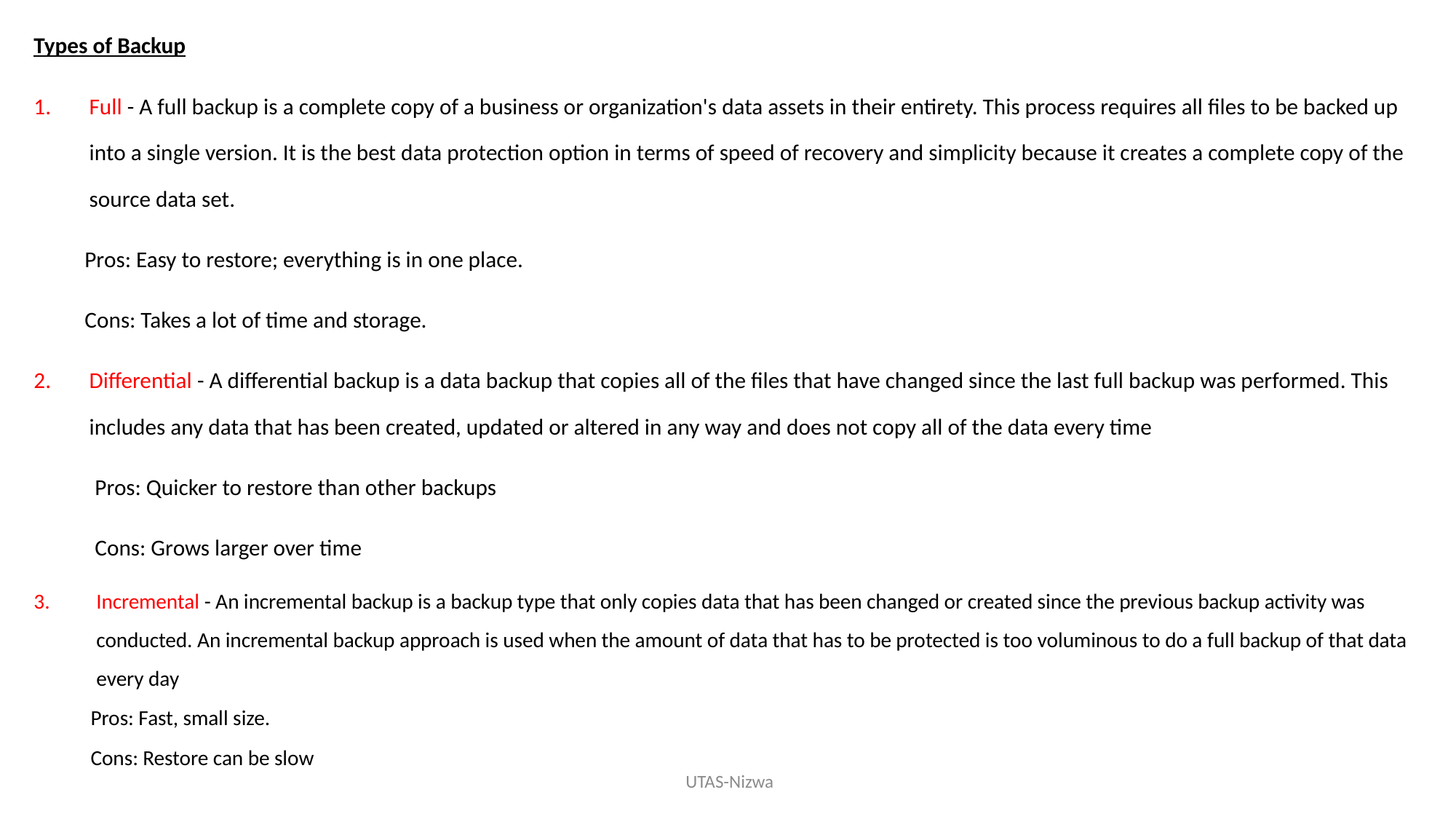

Types of Backup
Full - A full backup is a complete copy of a business or organization's data assets in their entirety. This process requires all files to be backed up into a single version. It is the best data protection option in terms of speed of recovery and simplicity because it creates a complete copy of the source data set.
          Pros: Easy to restore; everything is in one place.
          Cons: Takes a lot of time and storage.
Differential - A differential backup is a data backup that copies all of the files that have changed since the last full backup was performed. This includes any data that has been created, updated or altered in any way and does not copy all of the data every time
            Pros: Quicker to restore than other backups
            Cons: Grows larger over time
Incremental - An incremental backup is a backup type that only copies data that has been changed or created since the previous backup activity was conducted. An incremental backup approach is used when the amount of data that has to be protected is too voluminous to do a full backup of that data every day
            Pros: Fast, small size.
            Cons: Restore can be slow

 UTAS-Nizwa